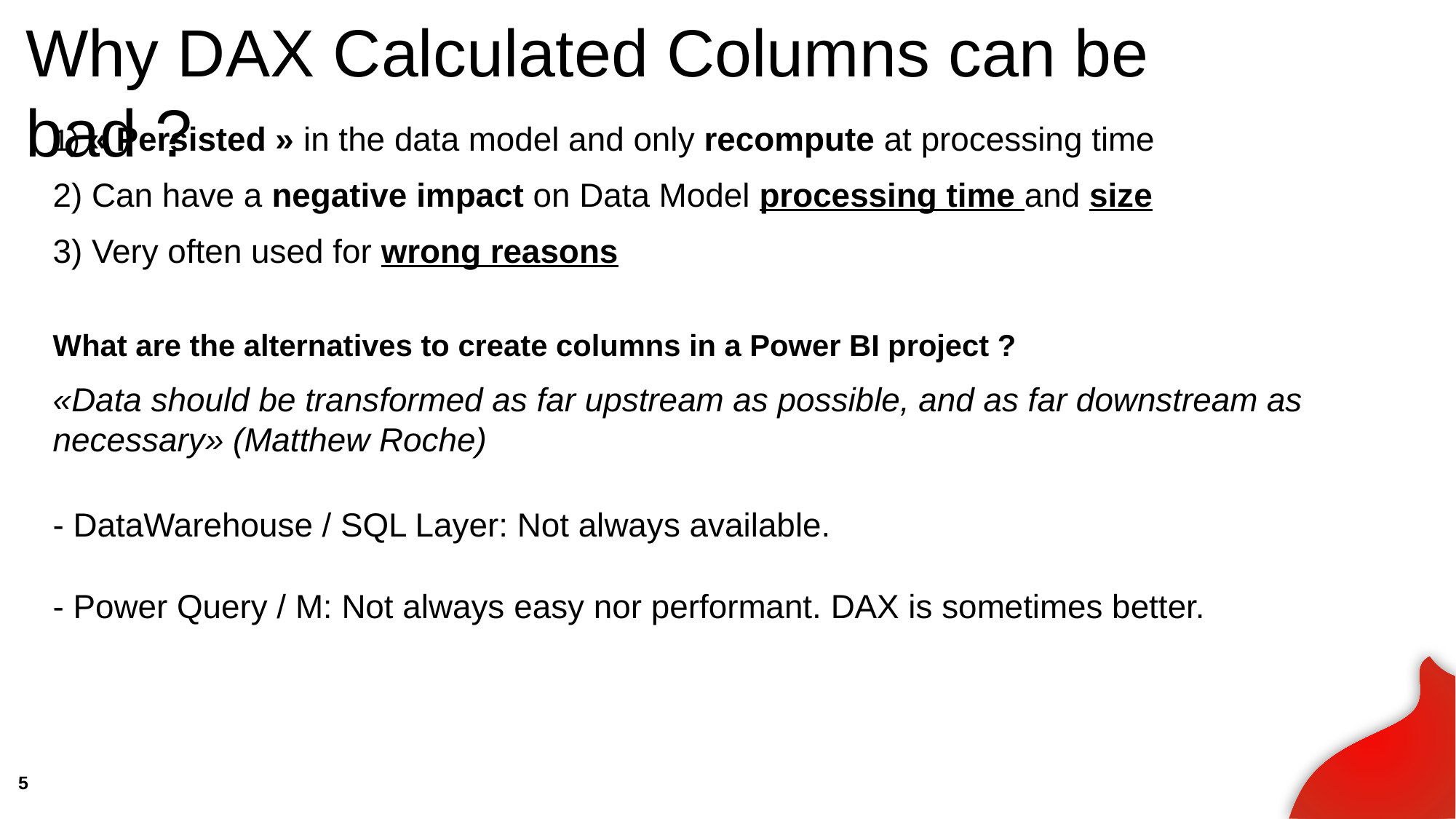

# Why DAX Calculated Columns can be bad ?
1) « Persisted » in the data model and only recompute at processing time
2) Can have a negative impact on Data Model processing time and size
3) Very often used for wrong reasons

What are the alternatives to create columns in a Power BI project ?
«Data should be transformed as far upstream as possible, and as far downstream as necessary» (Matthew Roche)

- DataWarehouse / SQL Layer: Not always available.

- Power Query / M: Not always easy nor performant. DAX is sometimes better.

5